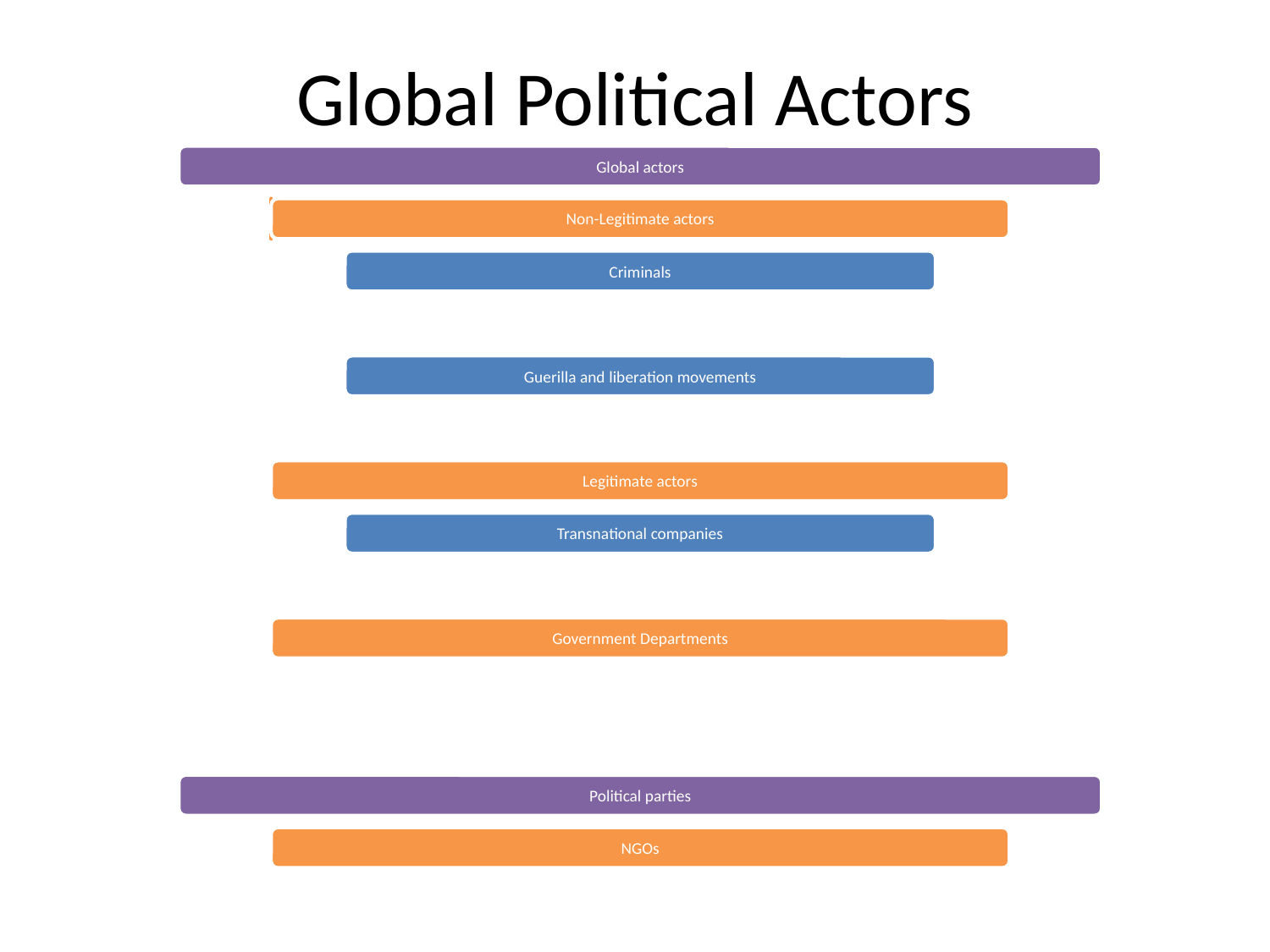

# Global Political Actors
Global actors
Non-Legitimate actors
Guerilla and liberation movements
Legitimate actors
Transnational companies
Government Departments
Criminals
Political parties
NGOs